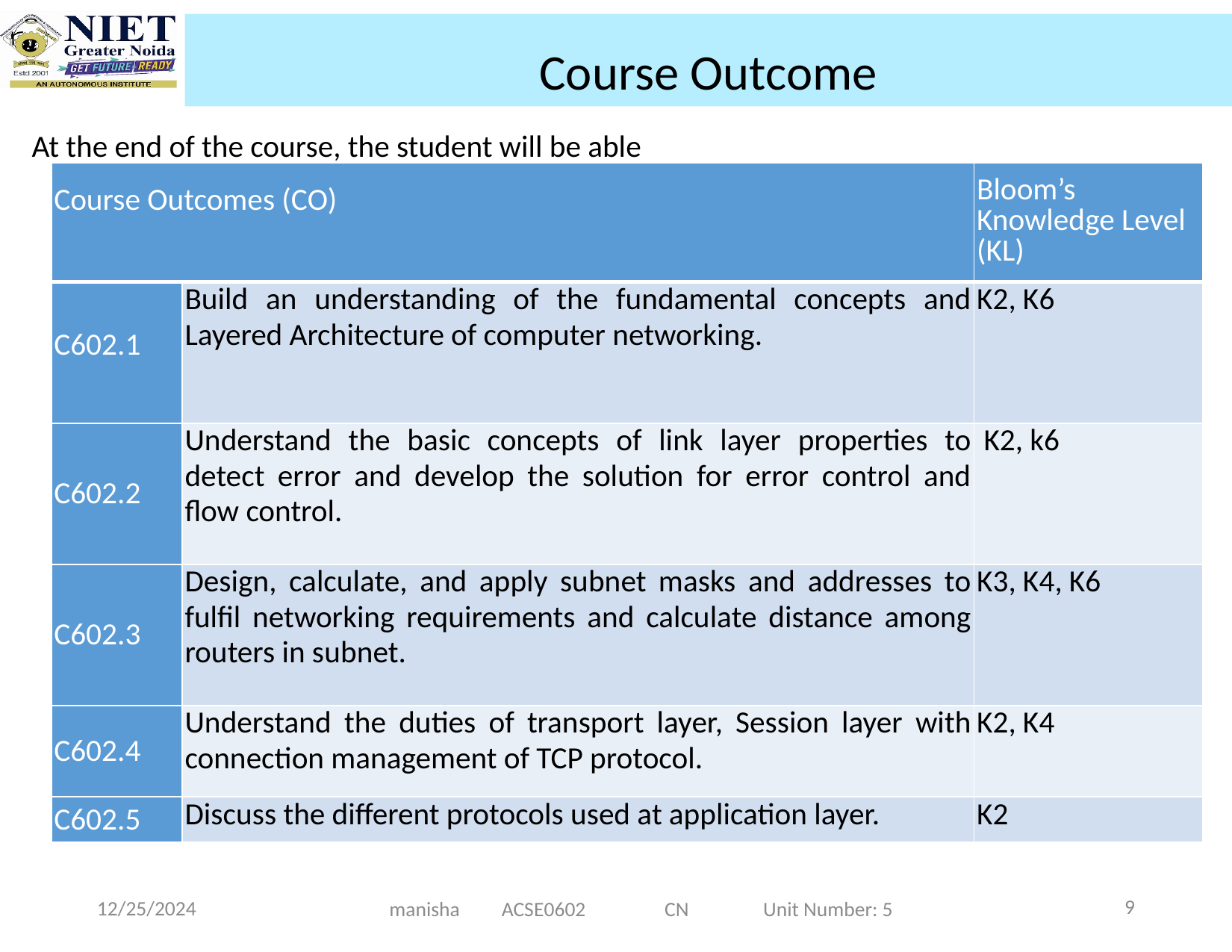

Course Outcome
At the end of the course, the student will be able
| Course Outcomes (CO) |  | Bloom’s Knowledge Level (KL) |
| --- | --- | --- |
| C602.1 | Build an understanding of the fundamental concepts and Layered Architecture of computer networking. | K2, K6 |
| C602.2 | Understand the basic concepts of link layer properties to detect error and develop the solution for error control and flow control. | K2, k6 |
| C602.3 | Design, calculate, and apply subnet masks and addresses to fulfil networking requirements and calculate distance among routers in subnet. | K3, K4, K6 |
| C602.4 | Understand the duties of transport layer, Session layer with connection management of TCP protocol. | K2, K4 |
| C602.5 | Discuss the different protocols used at application layer. | K2 |

9
12/25/2024
manisha         ACSE0602                 CN                Unit Number: 5